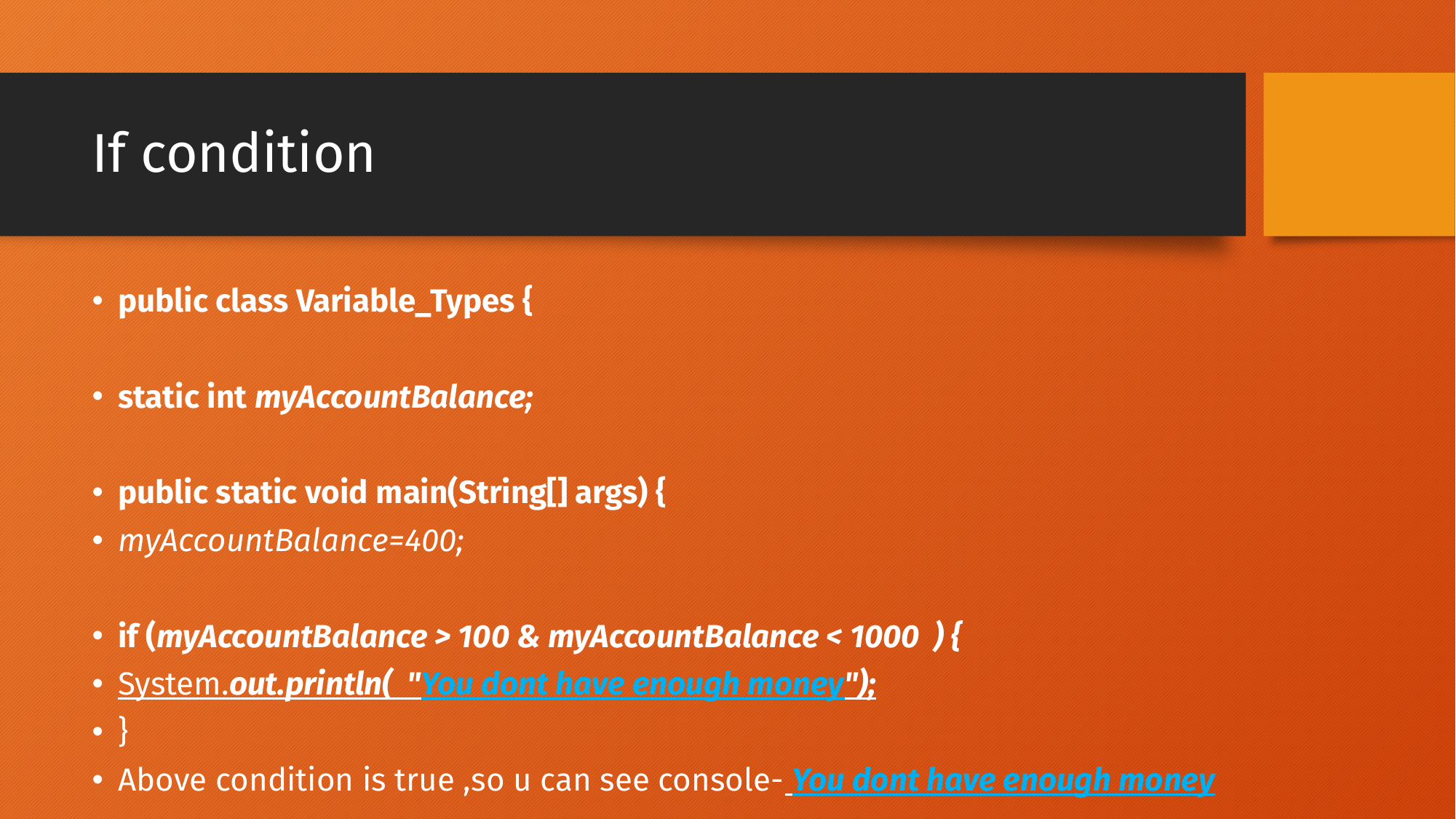

# If condition
public class Variable_Types {

static int myAccountBalance;

public static void main(String[] args) {
myAccountBalance=400;

if (myAccountBalance > 100 & myAccountBalance < 1000  ) {
System.out.println(  "You dont have enough money");
}
Above condition is true ,so u can see console- You dont have enough money